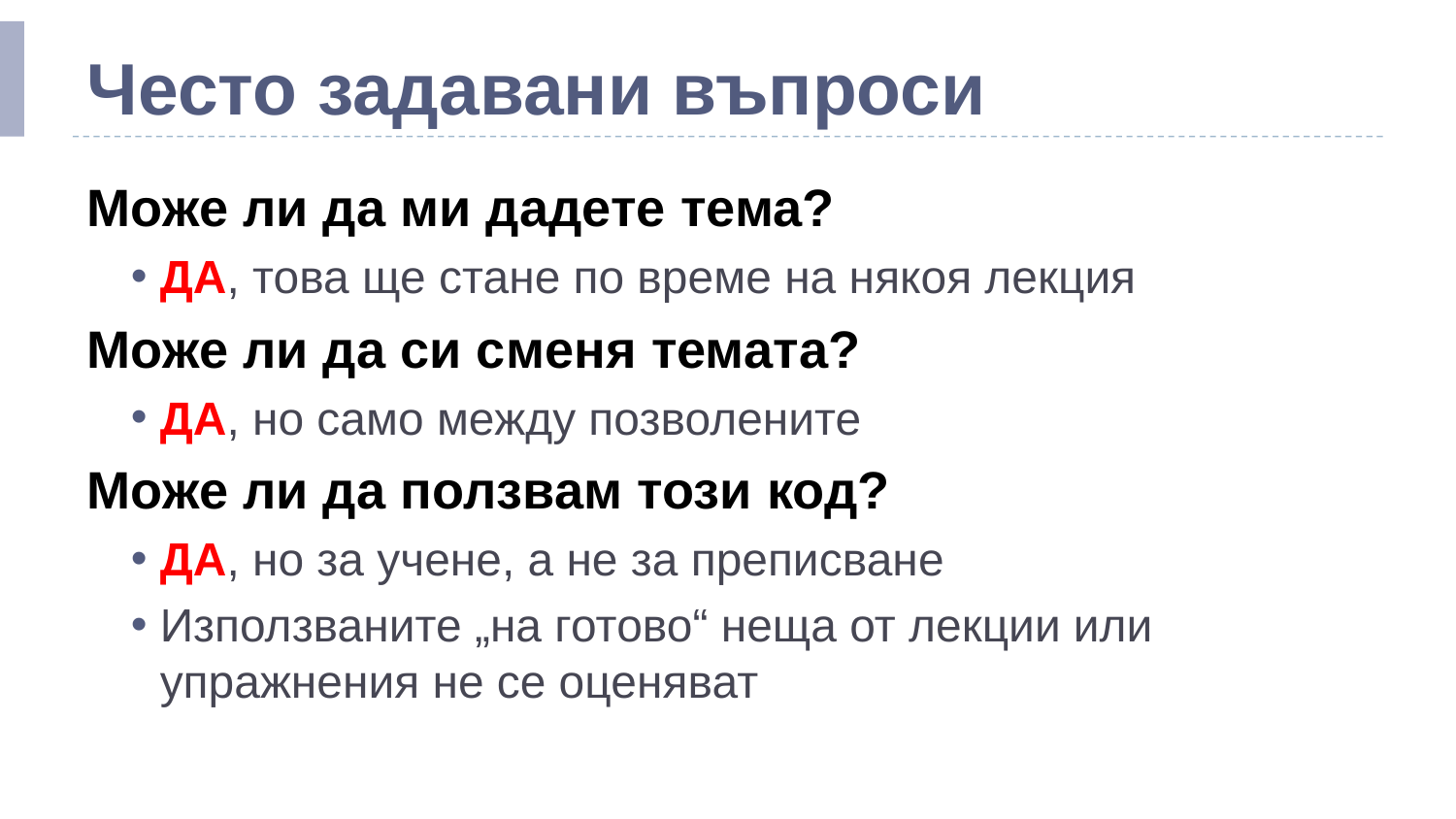

# Често задавани въпроси
Може ли да ми дадете тема?
ДА, това ще стане по време на някоя лекция
Може ли да си сменя темата?
ДА, но само между позволените
Може ли да ползвам този код?
ДА, но за учене, а не за преписване
Използваните „на готово“ неща от лекции или упражнения не се оценяват